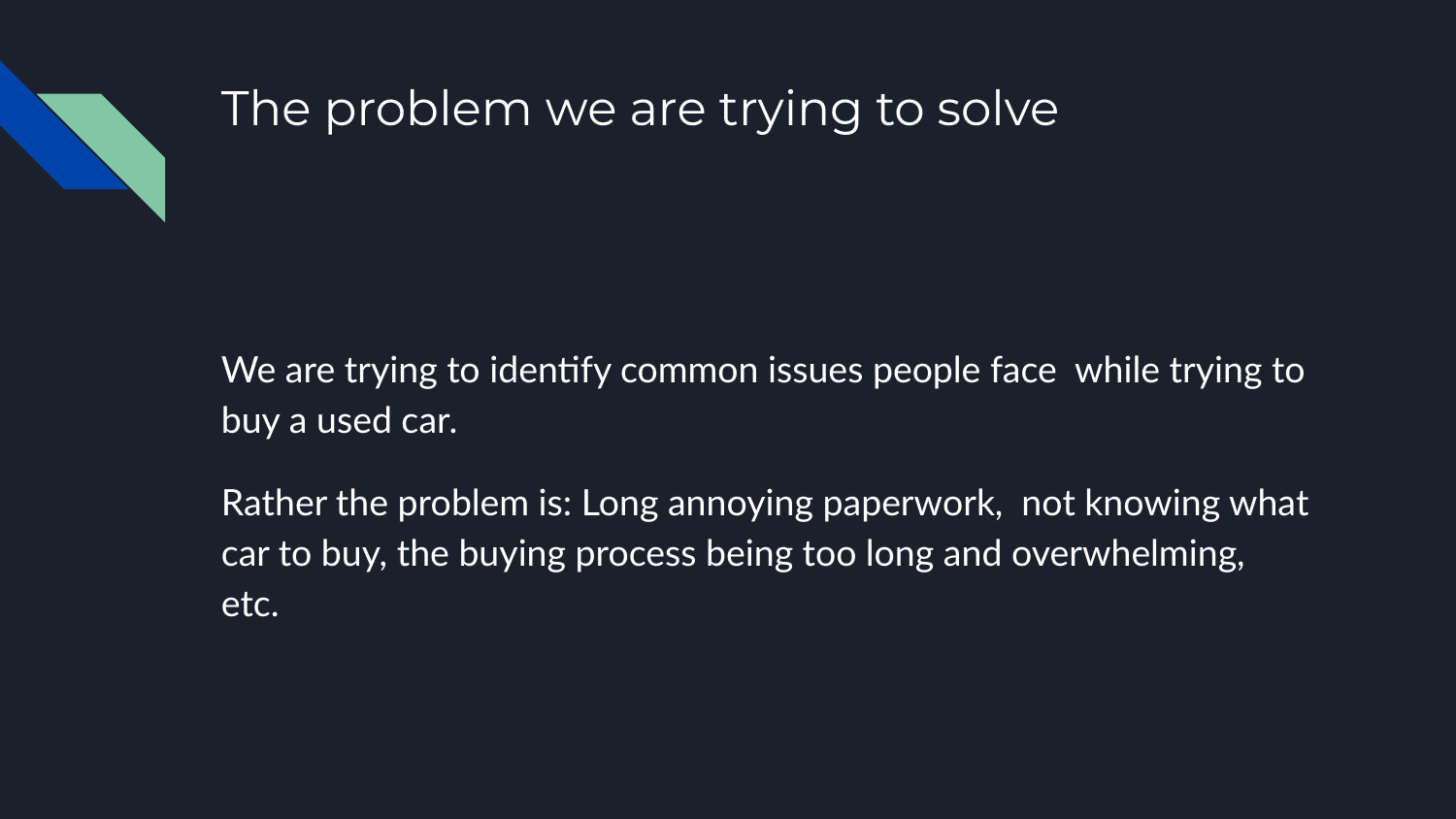

# The problem we are trying to solve

We are trying to identify common issues people face  while trying to buy a used car.
Rather the problem is: Long annoying paperwork,  not knowing what car to buy, the buying process being too long and overwhelming, etc.